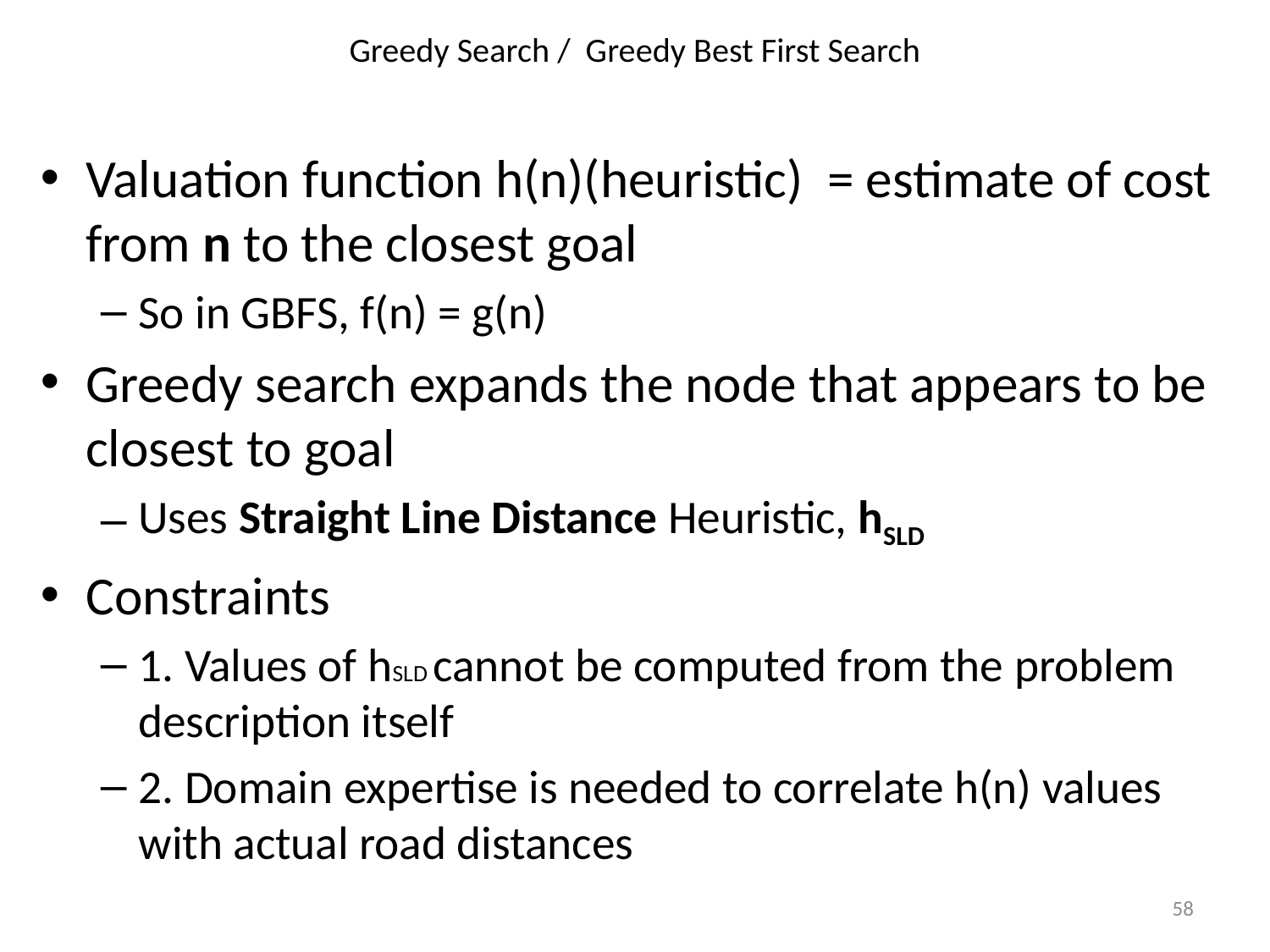

# Greedy Search /  Greedy Best First Search
Valuation function h(n)(heuristic)  = estimate of cost from n to the closest goal
So in GBFS, f(n) = g(n)
Greedy search expands the node that appears to be closest to goal
Uses Straight Line Distance Heuristic, hSLD
Constraints
1. Values of hSLD cannot be computed from the problem description itself
2. Domain expertise is needed to correlate h(n) values with actual road distances

58